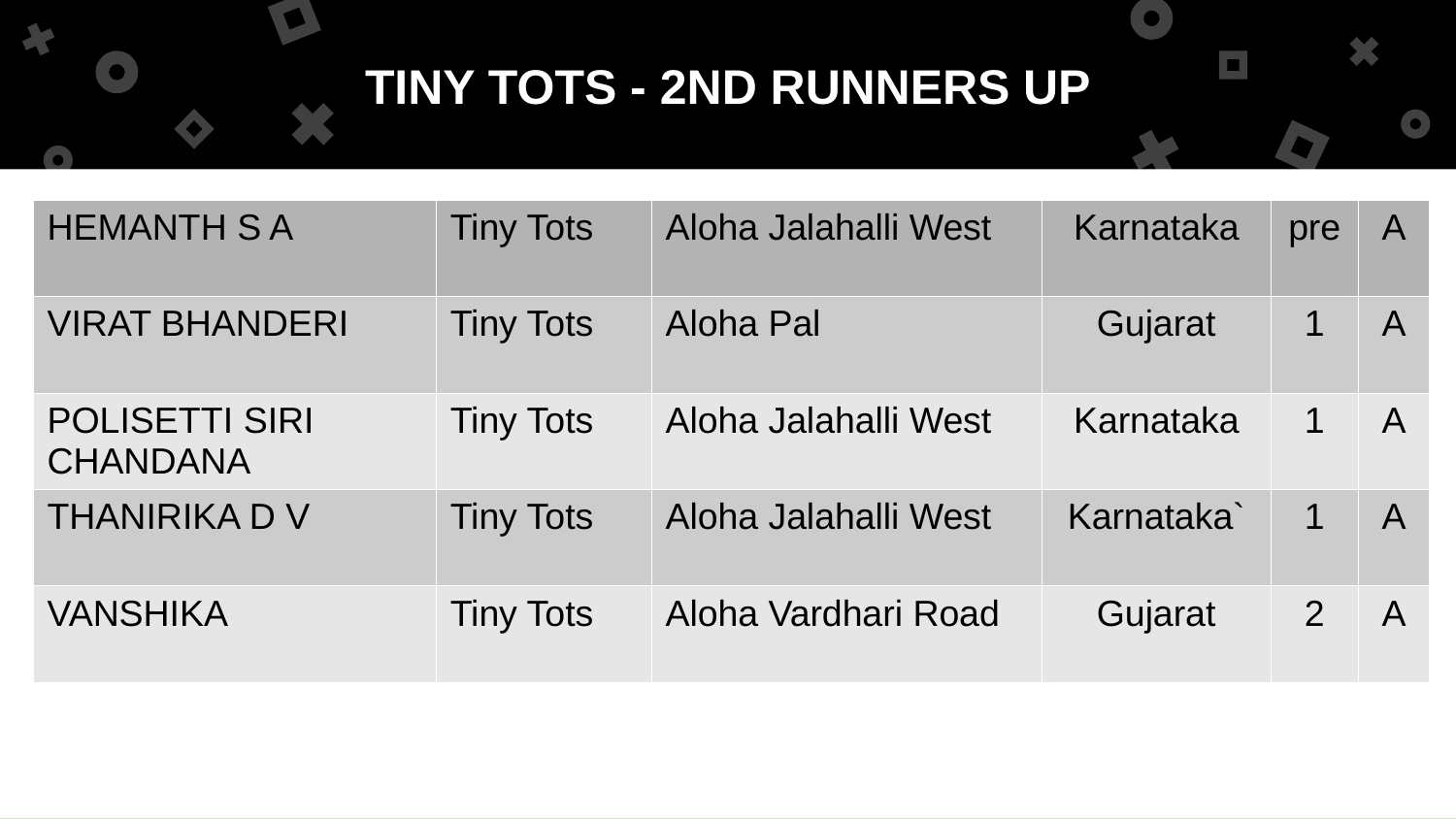

TINY TOTS - 2ND RUNNERS UP
| HEMANTH S A | Tiny Tots | Aloha Jalahalli West | Karnataka | pre | A |
| --- | --- | --- | --- | --- | --- |
| VIRAT BHANDERI | Tiny Tots | Aloha Pal | Gujarat | 1 | A |
| POLISETTI SIRI CHANDANA | Tiny Tots | Aloha Jalahalli West | Karnataka | 1 | A |
| THANIRIKA D V | Tiny Tots | Aloha Jalahalli West | Karnataka` | 1 | A |
| VANSHIKA | Tiny Tots | Aloha Vardhari Road | Gujarat | 2 | A |